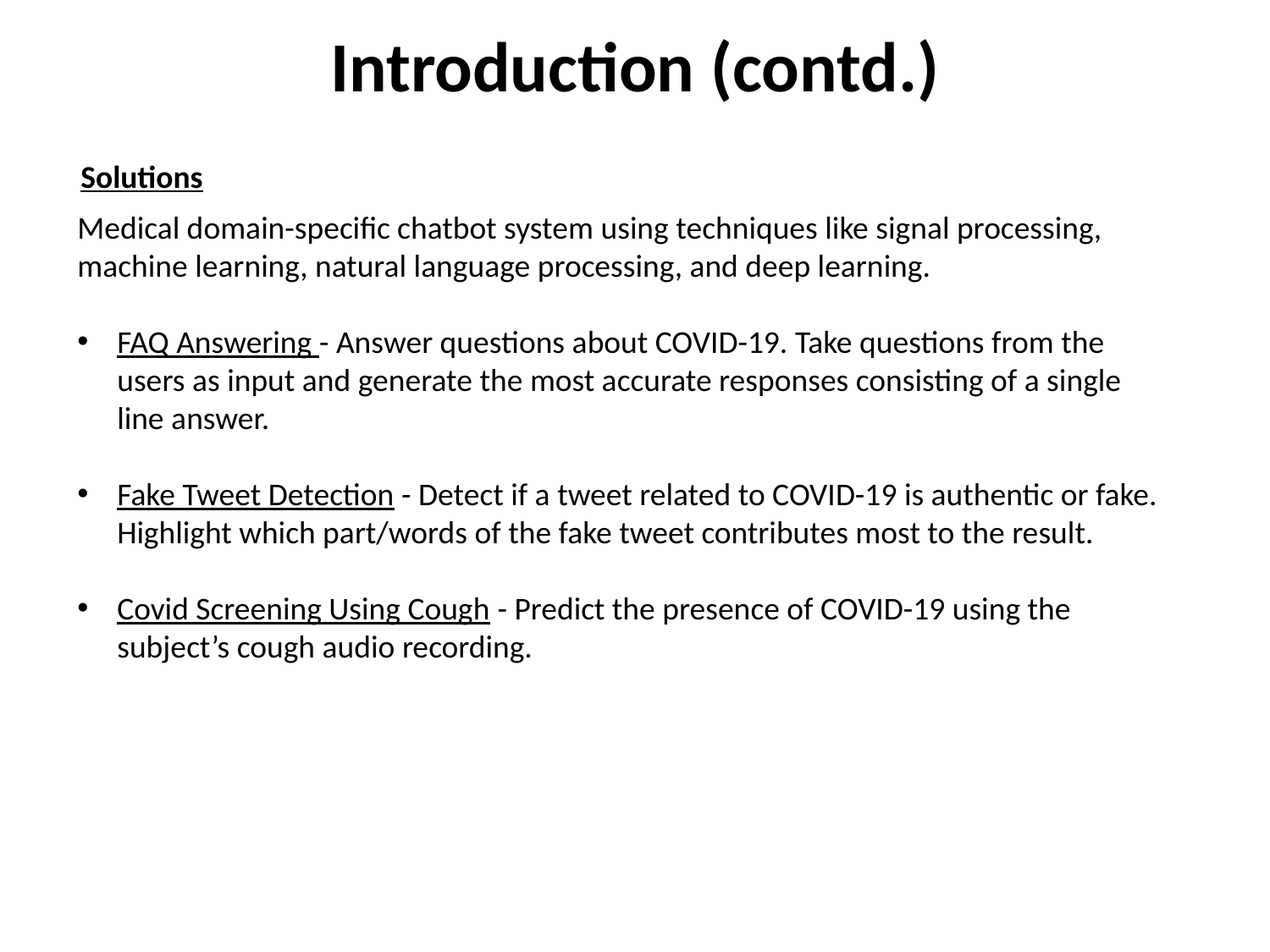

# Introduction (contd.)
Solutions
Medical domain-specific chatbot system using techniques like signal processing, machine learning, natural language processing, and deep learning.

FAQ Answering - Answer questions about COVID-19. Take questions from the users as input and generate the most accurate responses consisting of a single line answer.

Fake Tweet Detection - Detect if a tweet related to COVID-19 is authentic or fake. Highlight which part/words of the fake tweet contributes most to the result.

Covid Screening Using Cough - Predict the presence of COVID-19 using the subject’s cough audio recording.